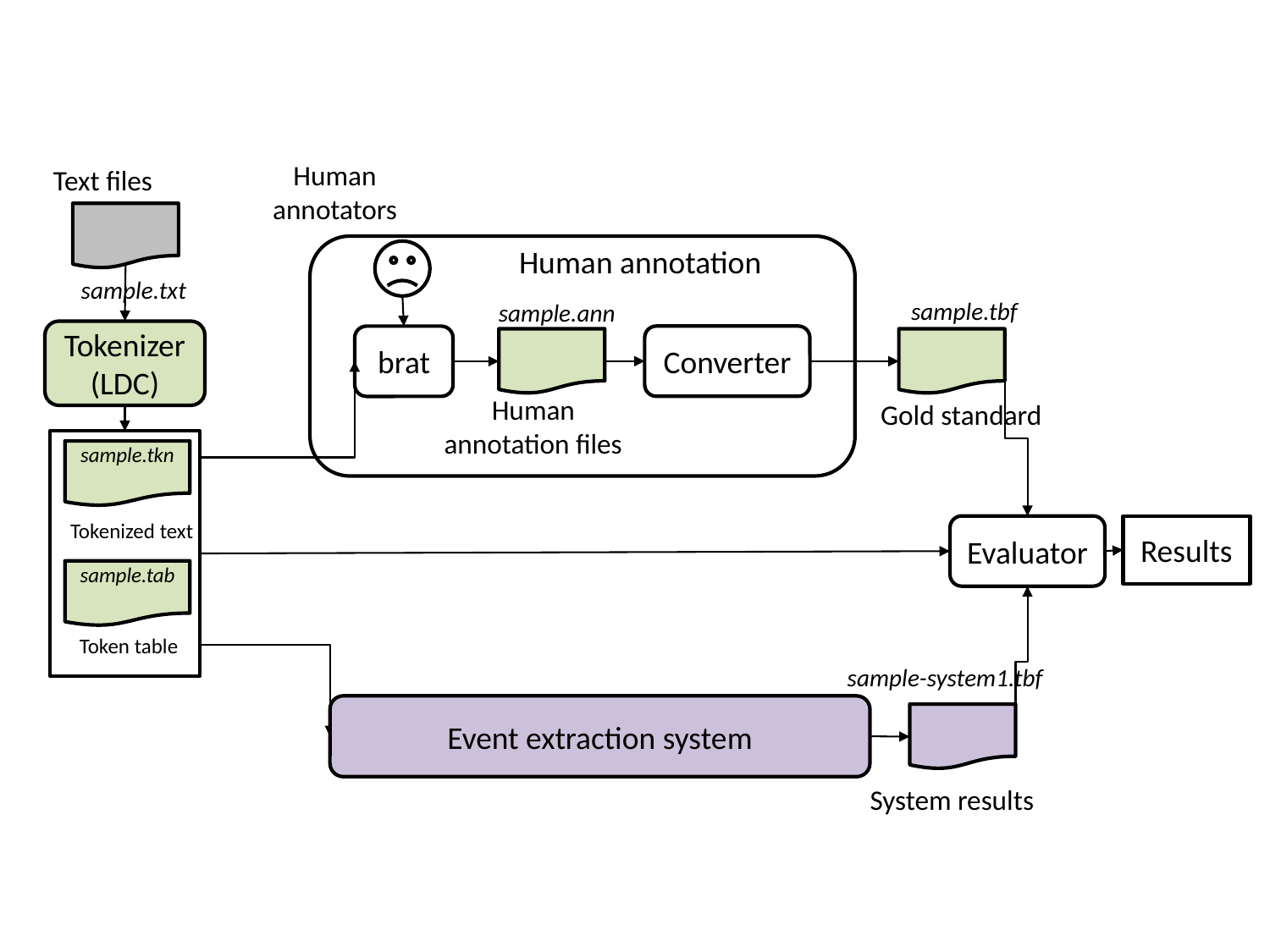

Human annotators
Text files

sample.txt
sample.tbf
sample.ann
Tokenizer (LDC)
Converter
brat

Human
annotation files
Gold standard
sample.tkn

Tokenized text
Evaluator
Results
sample-system1.tbf
Event extraction system

System results

Human annotation

sample.tab

Token table